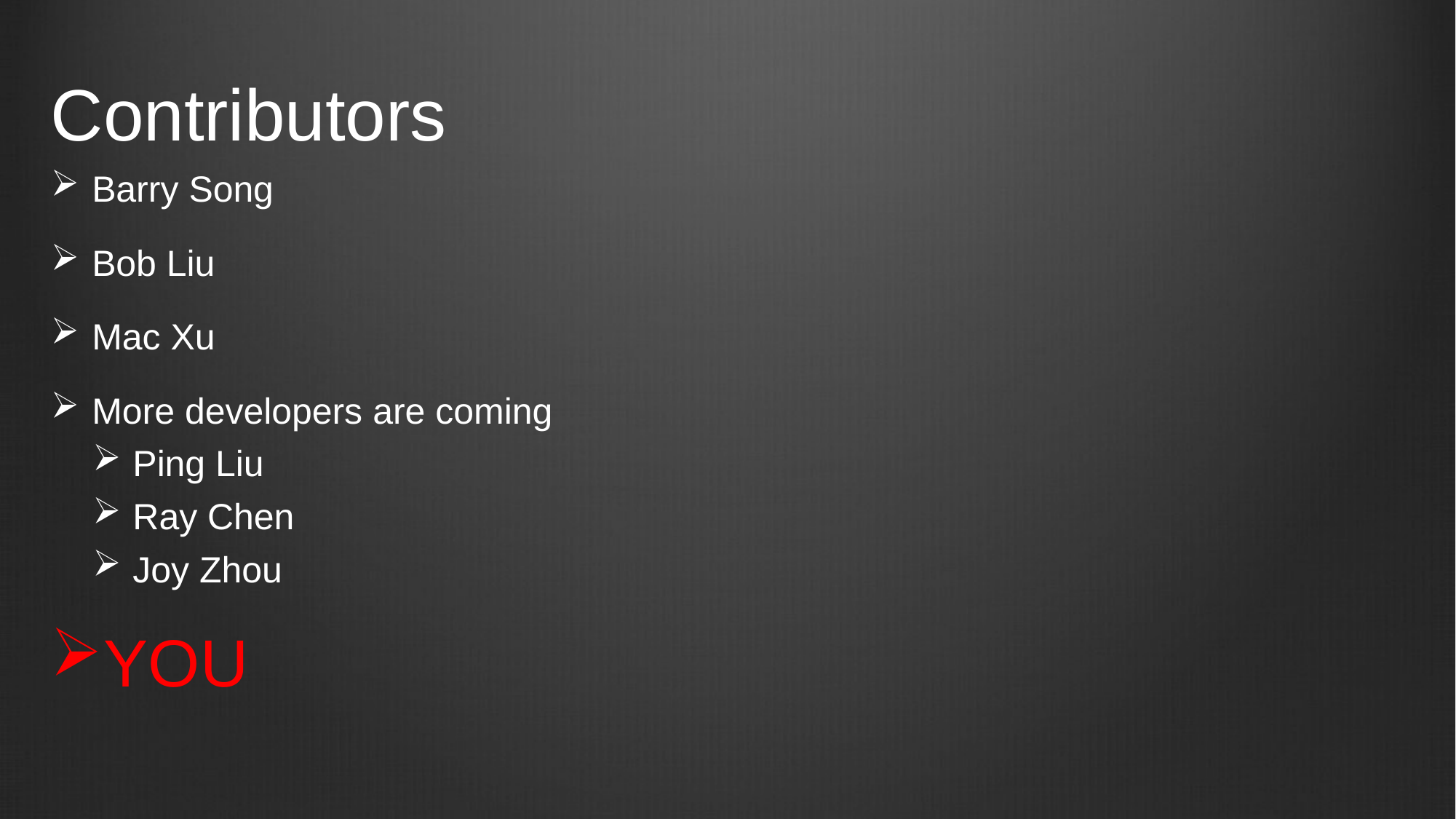

# Contributors
Barry Song
Bob Liu
Mac Xu
More developers are coming
Ping Liu
Ray Chen
Joy Zhou
YOU